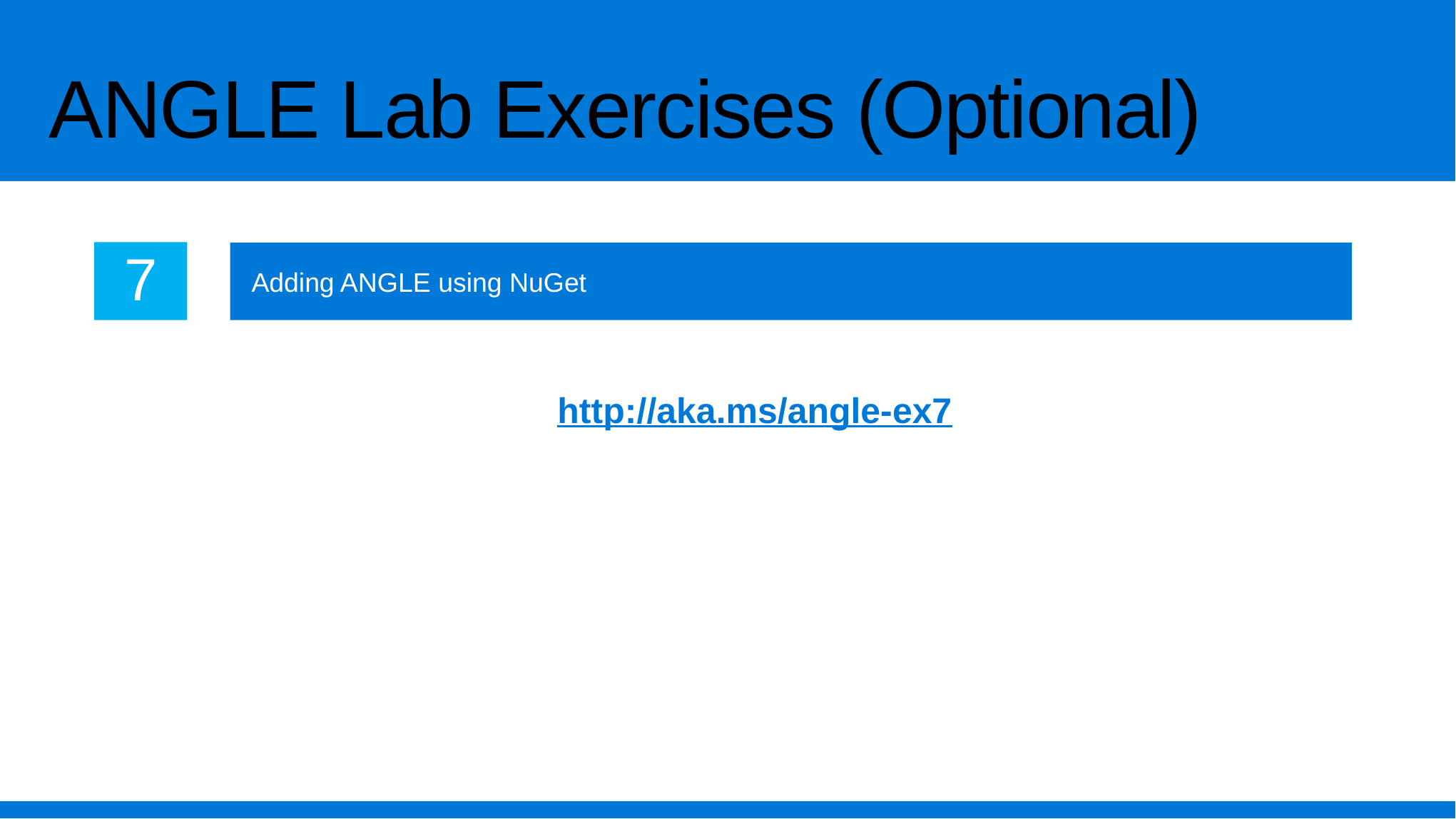

# ANGLE Lab Exercises (Optional)
https://github.com/Microsoft-Build-2016/CodeLabs-GameDev-3-ANGLE/blob/master/Source/Ex4/README.md

7
Adding ANGLE using NuGet
http://aka.ms/angle-ex7